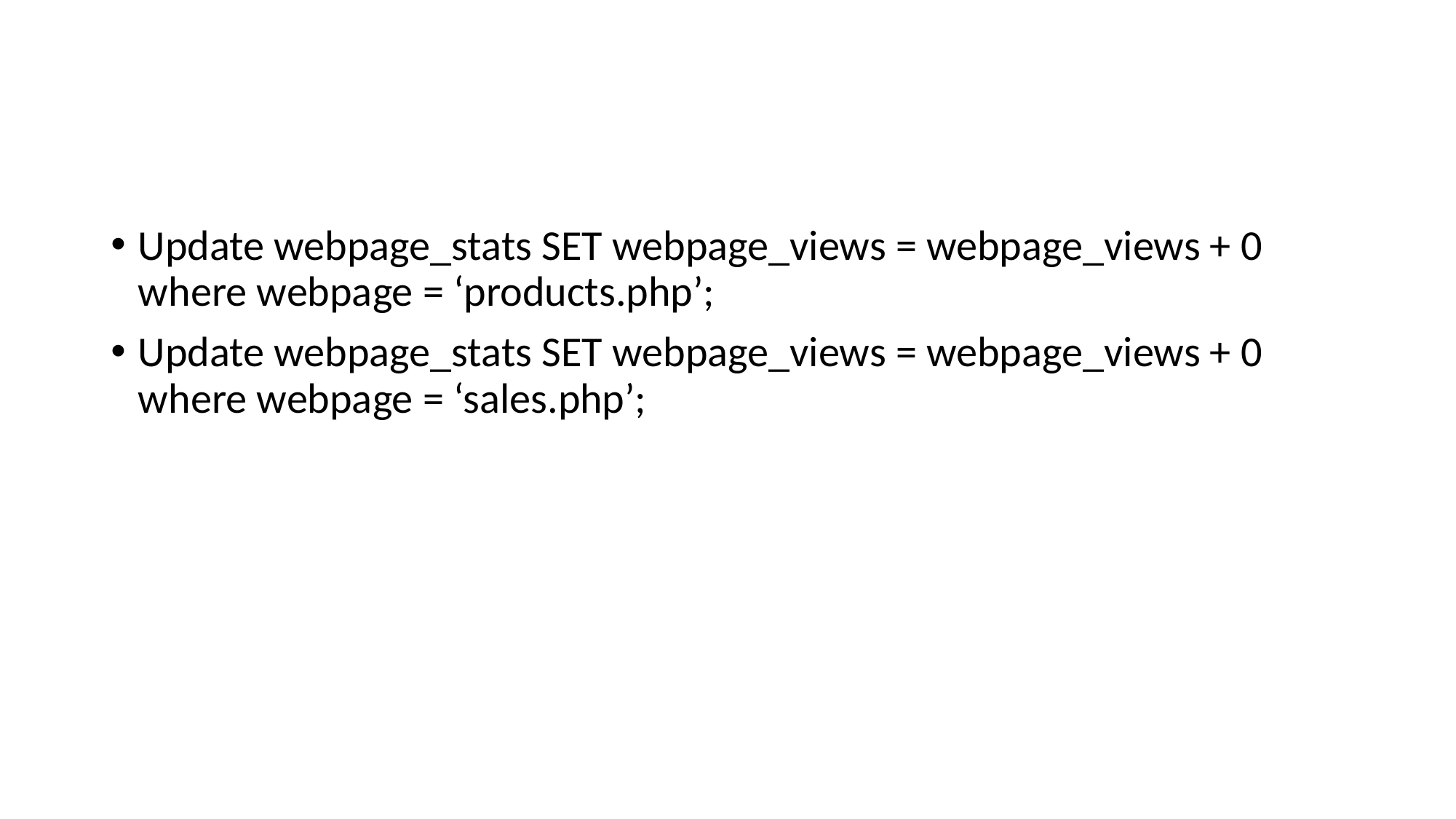

#
Update webpage_stats SET webpage_views = webpage_views + 0 where webpage = ‘products.php’;
Update webpage_stats SET webpage_views = webpage_views + 0 where webpage = ‘sales.php’;